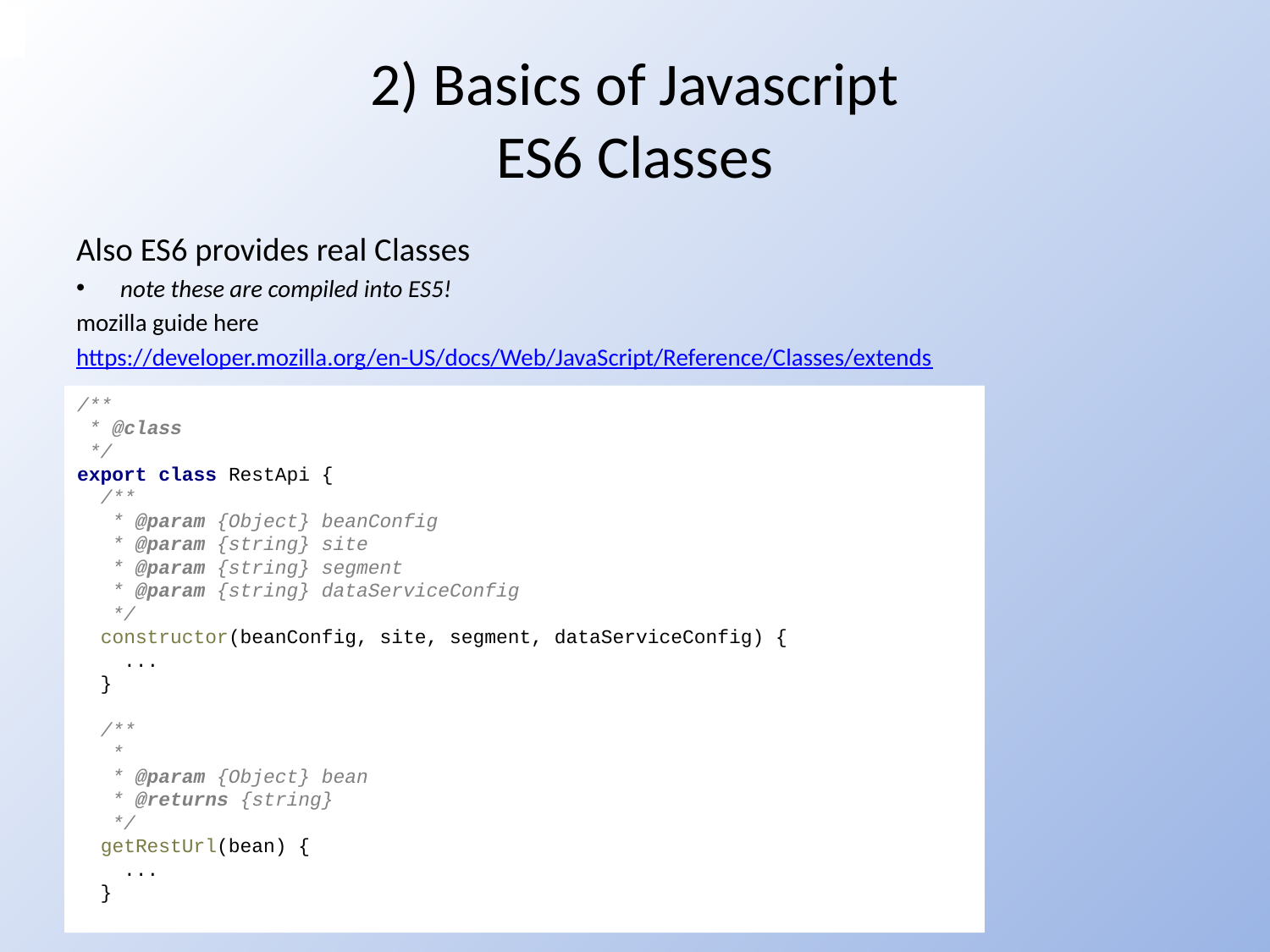

# 2) Basics of Javascript ES6 Classes
Also ES6 provides real Classes
note these are compiled into ES5!
mozilla guide here
https://developer.mozilla.org/en-US/docs/Web/JavaScript/Reference/Classes/extends

.

/**
 * @class
 */
export class RestApi {
  /**
   * @param {Object} beanConfig
   * @param {string} site
   * @param {string} segment
   * @param {string} dataServiceConfig
   */
  constructor(beanConfig, site, segment, dataServiceConfig) {
    ...
  }
  /**
   *
   * @param {Object} bean
   * @returns {string}
   */
  getRestUrl(bean) {
    ...
  }